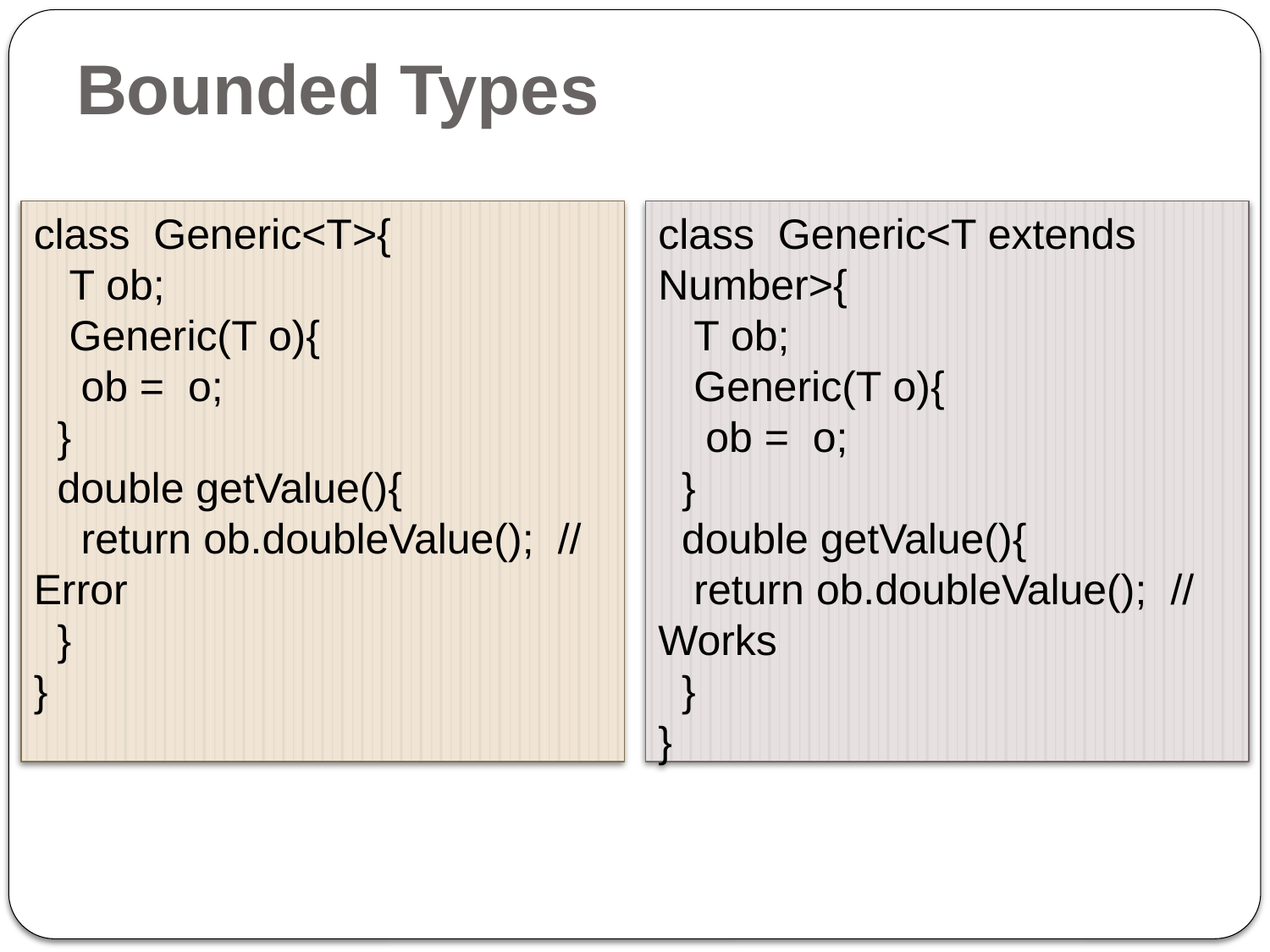

# Bounded Types

class  Generic<T>{
   T ob;
   Generic(T o){
    ob =  o;
  }
  double getValue(){
    return ob.doubleValue();  // Error
  }
}
class  Generic<T extends Number>{
   T ob;
   Generic(T o){
    ob =  o;
  }
  double getValue(){
   return ob.doubleValue();  // Works
  }
}